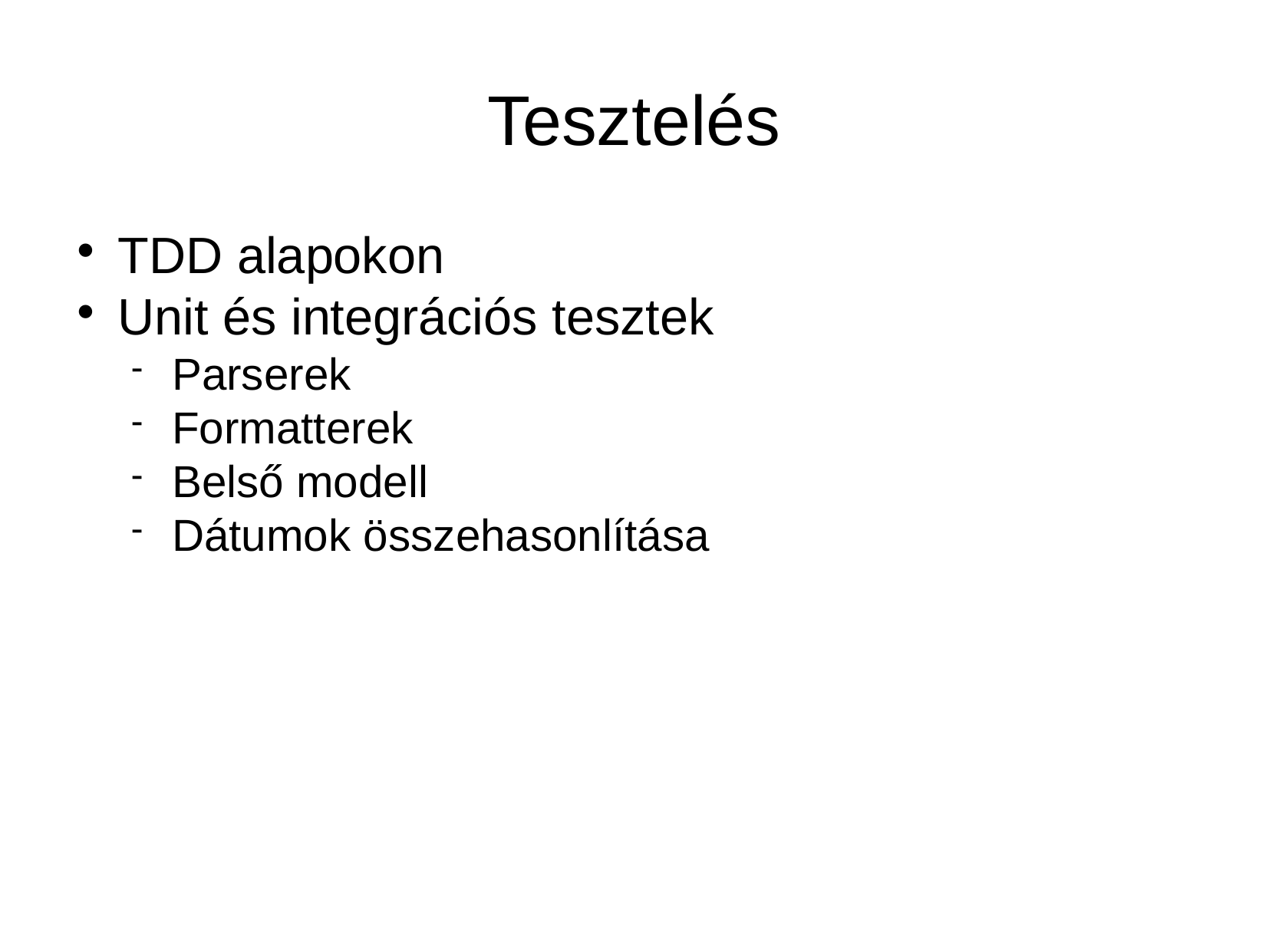

Tesztelés
TDD alapokon
Unit és integrációs tesztek
Parserek
Formatterek
Belső modell
Dátumok összehasonlítása